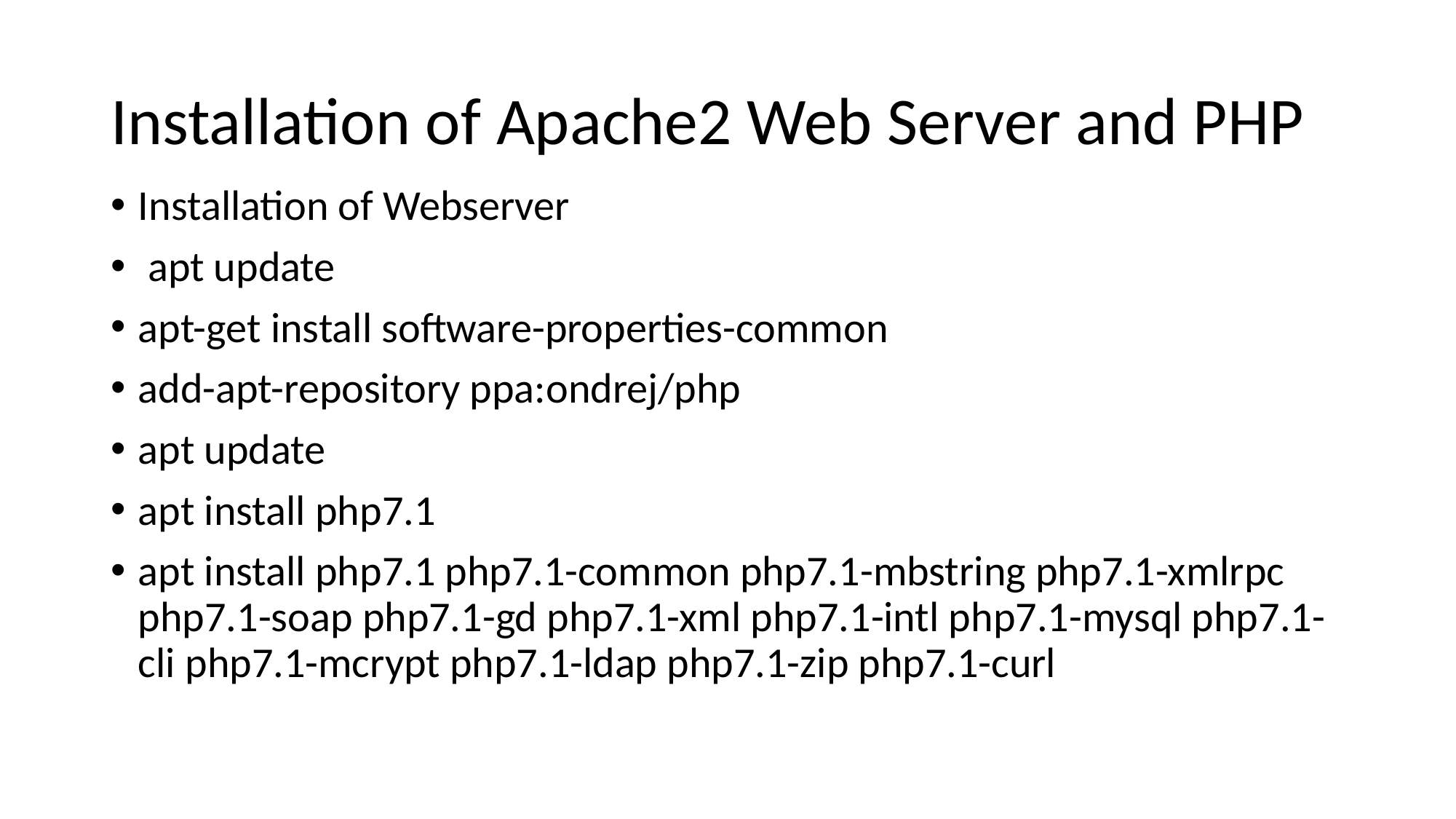

# Installation of Apache2 Web Server and PHP
Installation of Webserver
 apt update
apt-get install software-properties-common
add-apt-repository ppa:ondrej/php
apt update
apt install php7.1
apt install php7.1 php7.1-common php7.1-mbstring php7.1-xmlrpc php7.1-soap php7.1-gd php7.1-xml php7.1-intl php7.1-mysql php7.1-cli php7.1-mcrypt php7.1-ldap php7.1-zip php7.1-curl